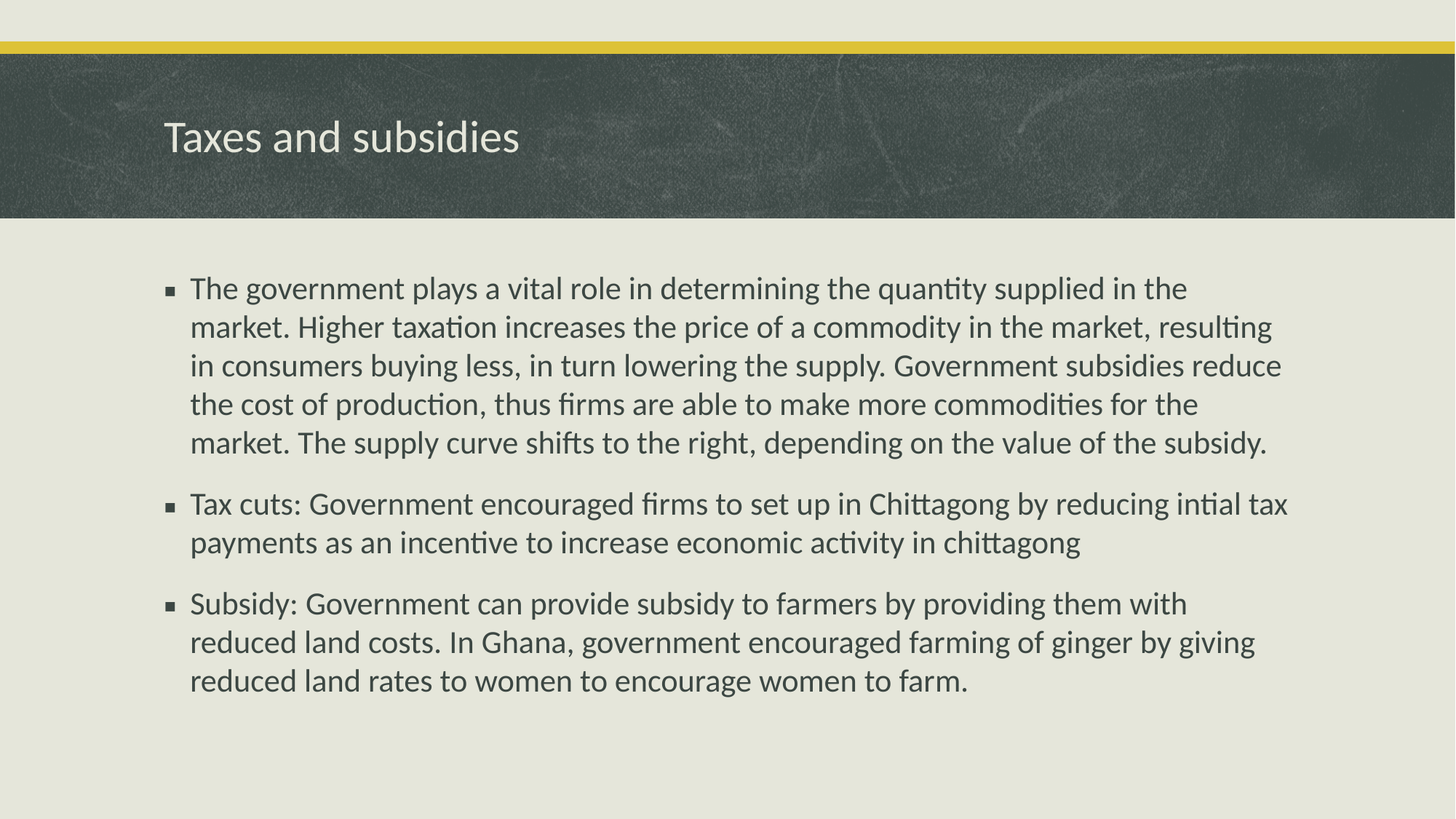

# Taxes and subsidies
The government plays a vital role in determining the quantity supplied in the market. Higher taxation increases the price of a commodity in the market, resulting in consumers buying less, in turn lowering the supply. Government subsidies reduce the cost of production, thus firms are able to make more commodities for the market. The supply curve shifts to the right, depending on the value of the subsidy.
Tax cuts: Government encouraged firms to set up in Chittagong by reducing intial tax payments as an incentive to increase economic activity in chittagong
Subsidy: Government can provide subsidy to farmers by providing them with reduced land costs. In Ghana, government encouraged farming of ginger by giving reduced land rates to women to encourage women to farm.